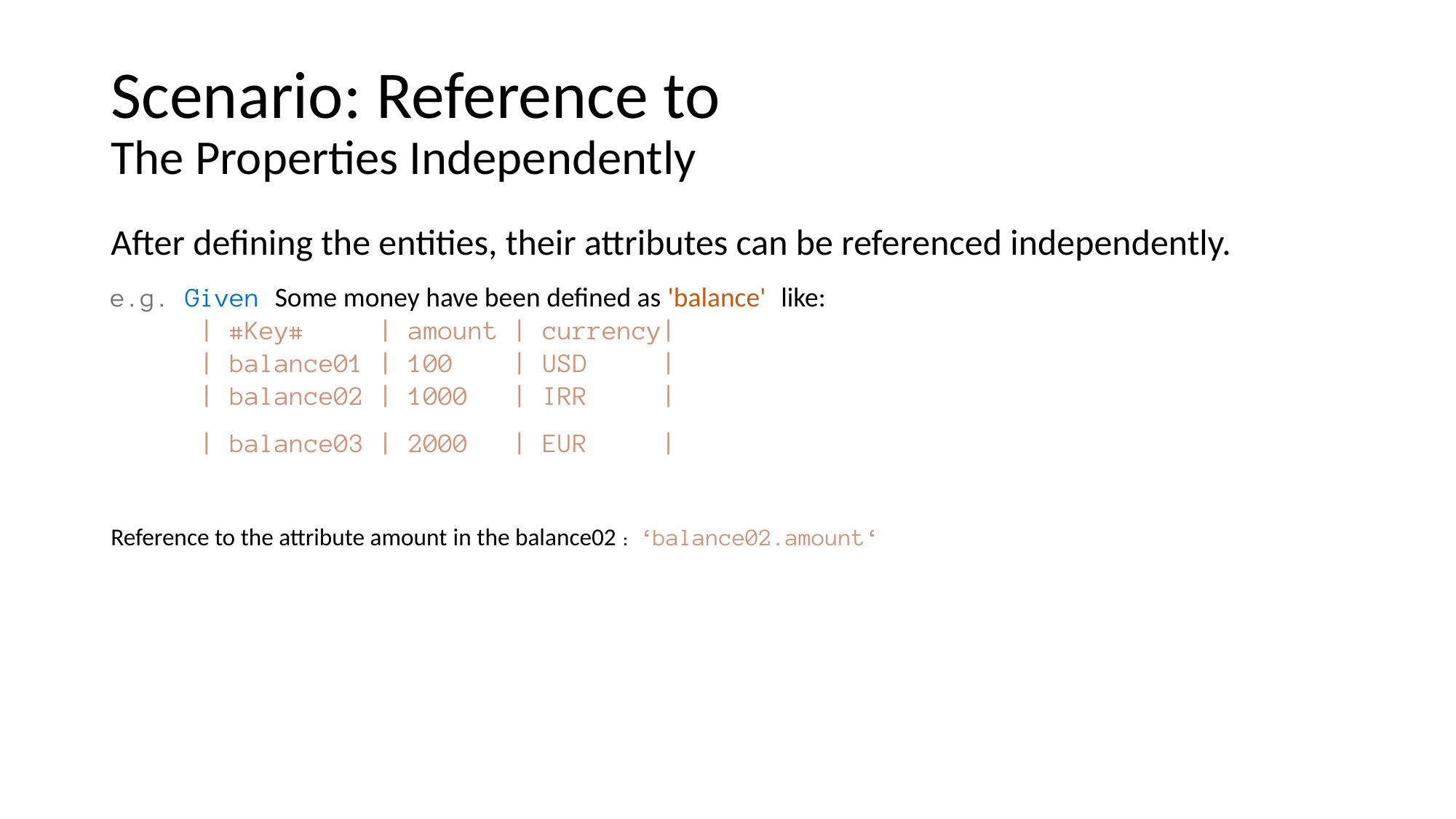

# Scenario: Reference to The Properties Independently
After defining the entities, their attributes can be referenced independently.
e.g. Given Some money have been defined as 'balance' like:
      | #Key#     | amount | currency|
      | balance01 | 100    | USD     |
      | balance02 | 1000   | IRR     |
      | balance03 | 2000   | EUR     |

Reference to the attribute amount in the balance02 : ‘balance02.amount‘